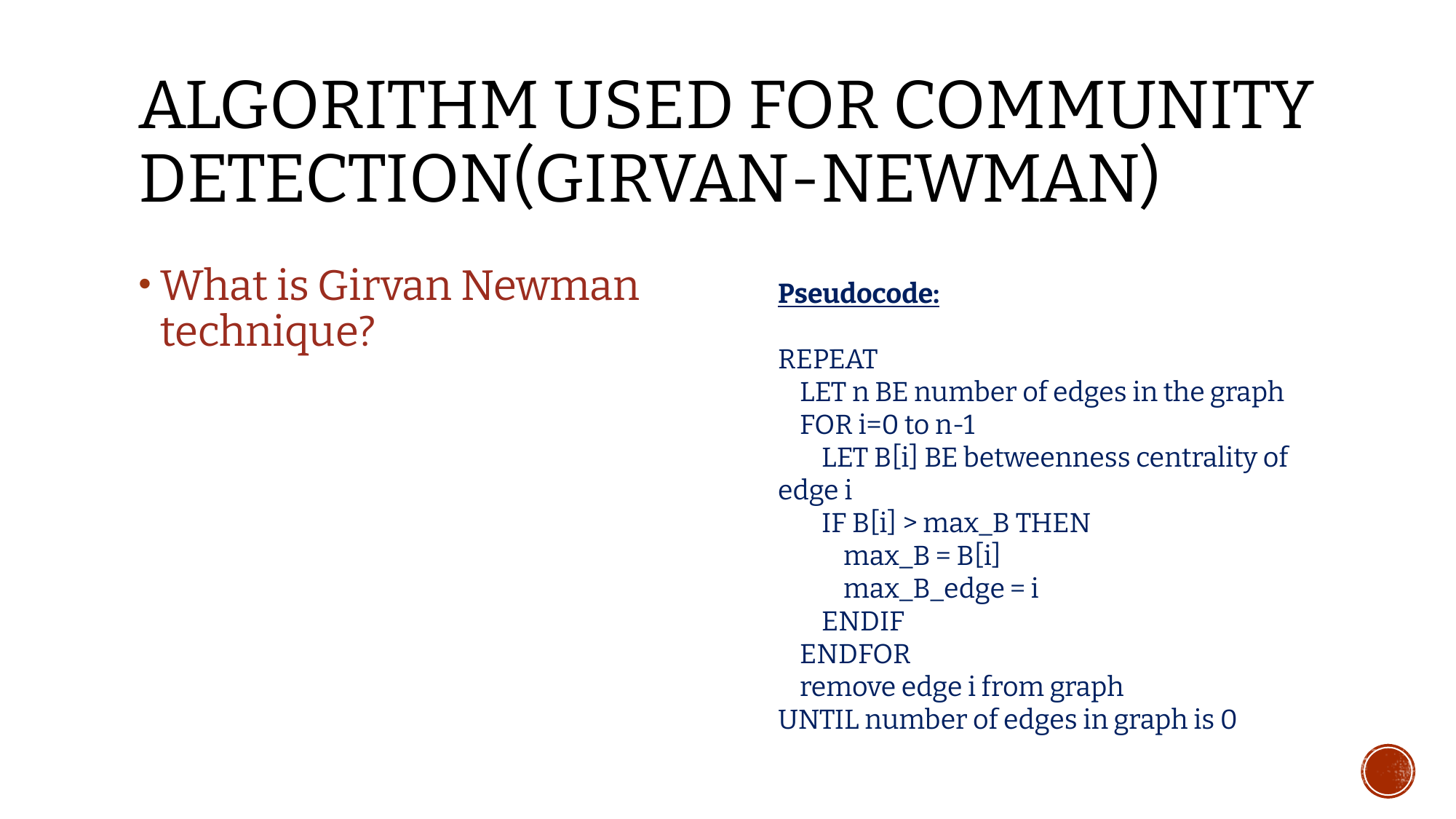

# Algorithm used for community detection(Girvan-Newman)
What is Girvan Newman technique?

Pseudocode:

REPEAT
    LET n BE number of edges in the graph
    FOR i=0 to n-1
        LET B[i] BE betweenness centrality of edge i
        IF B[i] > max_B THEN
            max_B = B[i]
            max_B_edge = i
        ENDIF
    ENDFOR
    remove edge i from graph
UNTIL number of edges in graph is 0